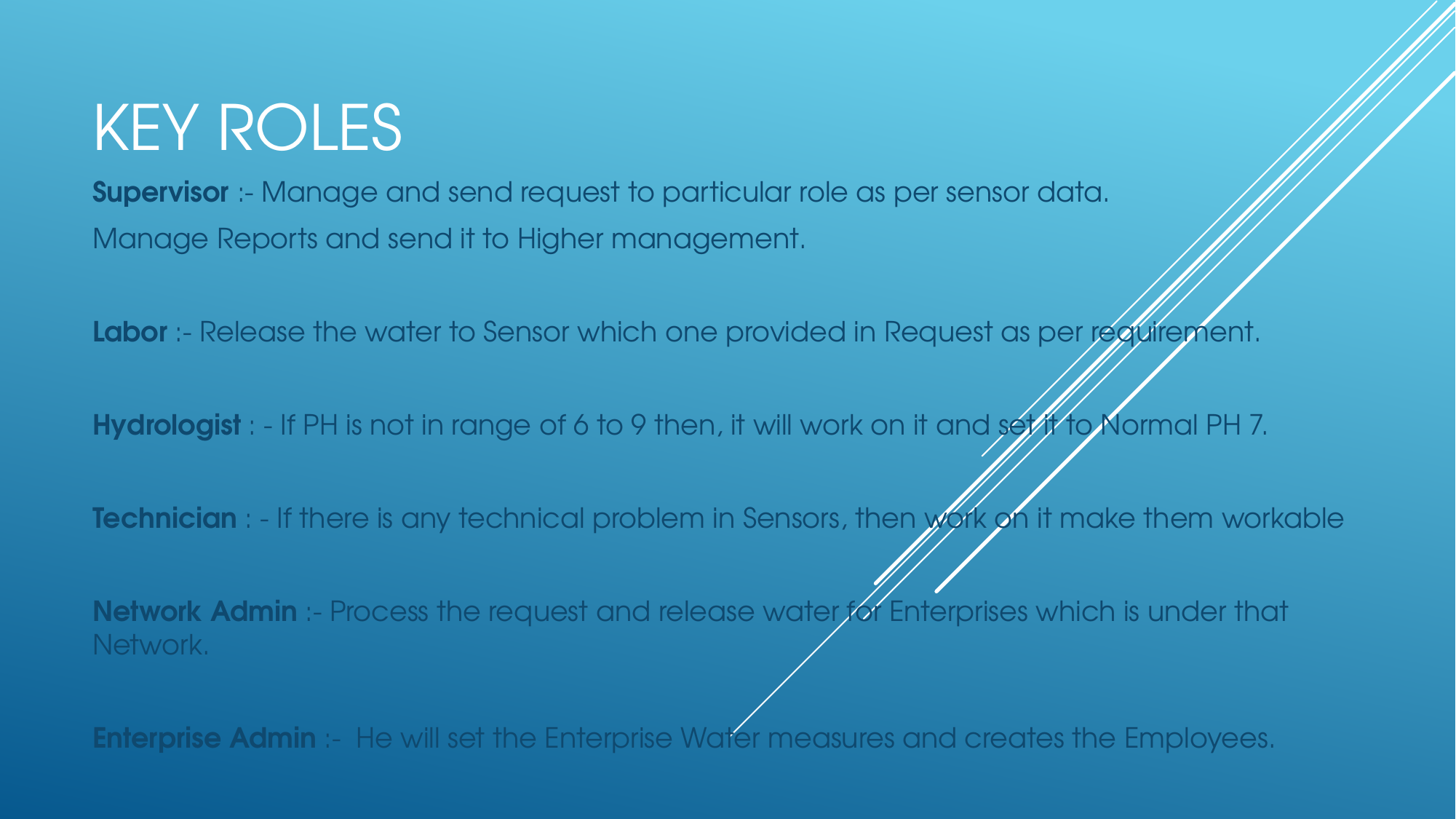

# Key roles
Supervisor :- Manage and send request to particular role as per sensor data.
Manage Reports and send it to Higher management.

Labor :- Release the water to Sensor which one provided in Request as per requirement.

Hydrologist : - If PH is not in range of 6 to 9 then, it will work on it and set it to Normal PH 7.

Technician : - If there is any technical problem in Sensors, then work on it make them workable

Network Admin :- Process the request and release water for Enterprises which is under that Network.

Enterprise Admin :-  He will set the Enterprise Water measures and creates the Employees.